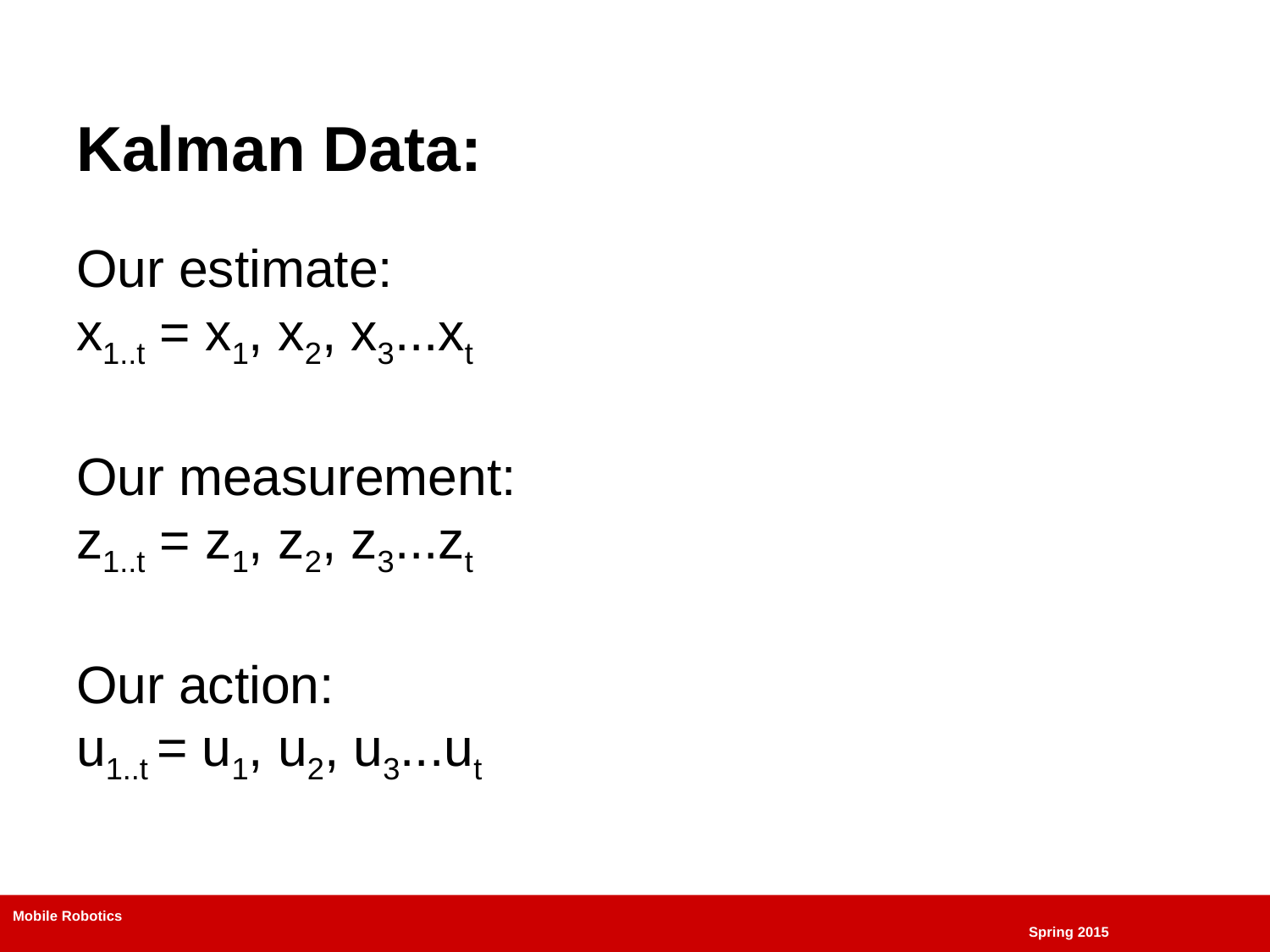

# Kalman Data:
Our estimate:
x1..t = x1, x2, x3...xt

Our measurement:
z1..t = z1, z2, z3...zt

Our action:
u1..t = u1, u2, u3...ut